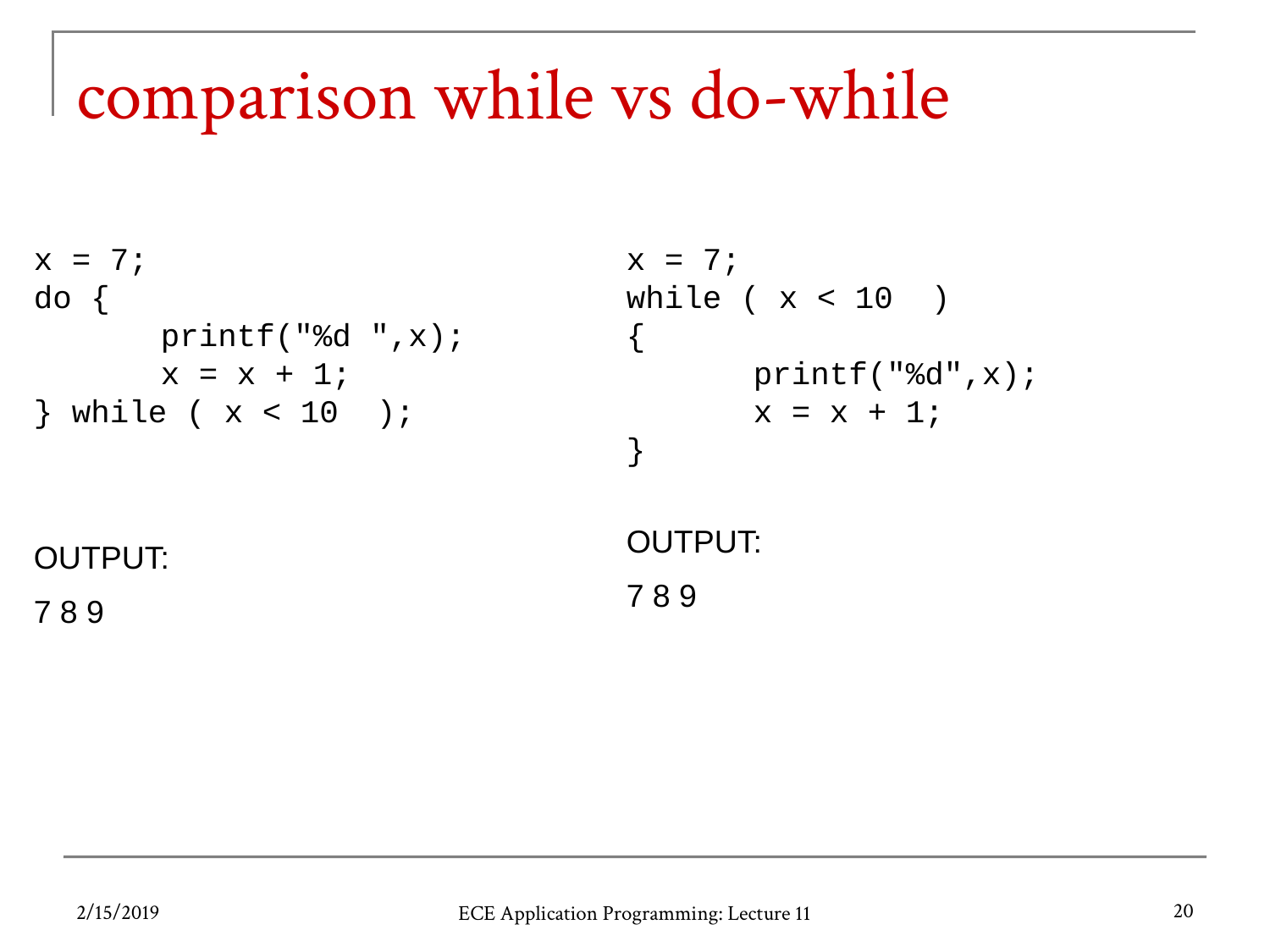

# comparison while vs do-while
x = 7;
do {
	printf("%d ",x);
	x = x + 1;
} while ( x < 10  );

OUTPUT:
7 8 9
x = 7;
while ( x < 10  )
{
	printf("%d",x);
	x = x + 1;
}
OUTPUT:
7 8 9

2/15/2019
20
ECE Application Programming: Lecture 11